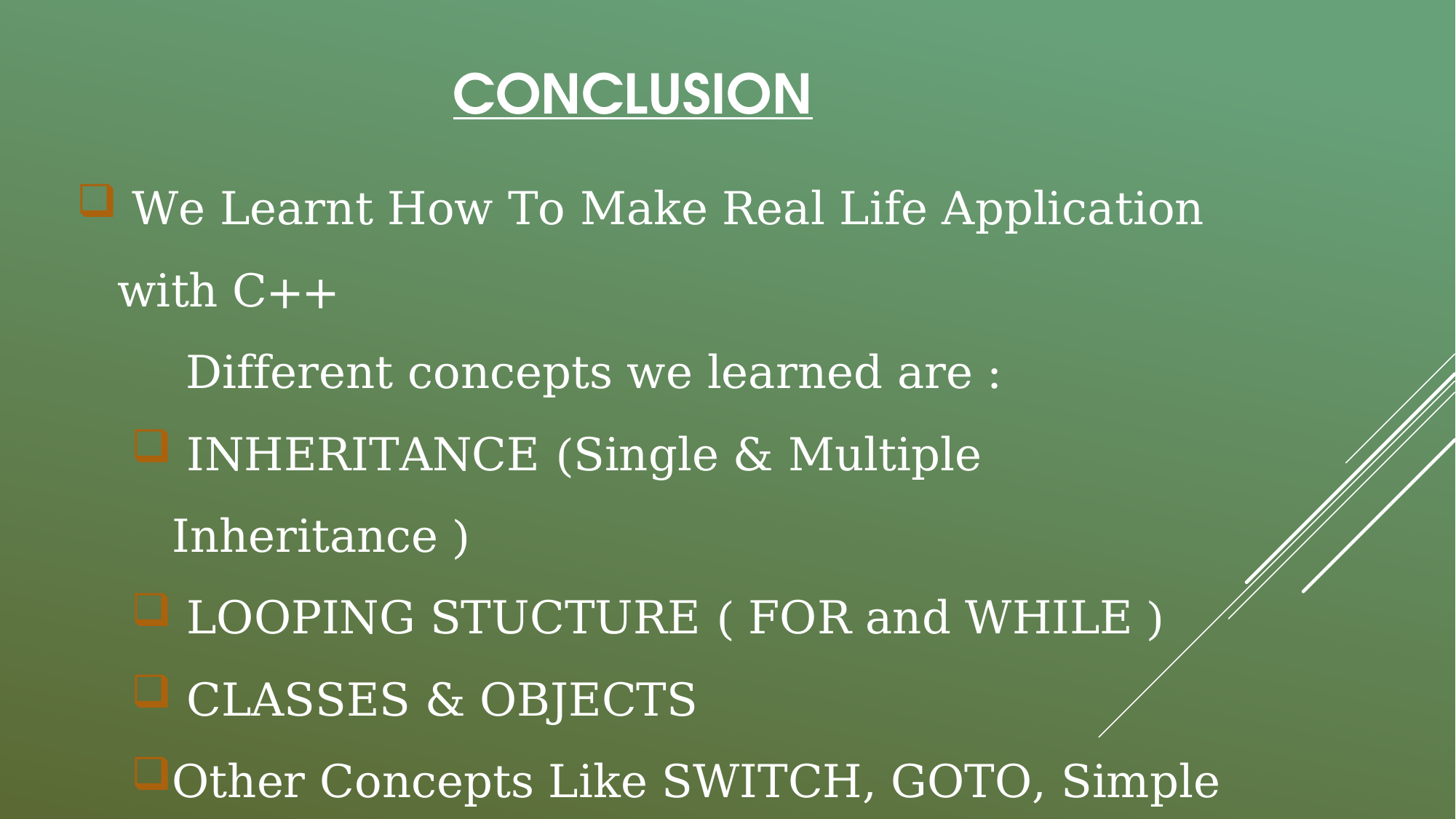

# CONCLUSION
 We Learnt How To Make Real Life Application with C++
	Different concepts we learned are :
 INHERITANCE (Single & Multiple Inheritance )
 LOOPING STUCTURE ( FOR and WHILE )
 CLASSES & OBJECTS
Other Concepts Like SWITCH, GOTO, Simple IF…ELSE